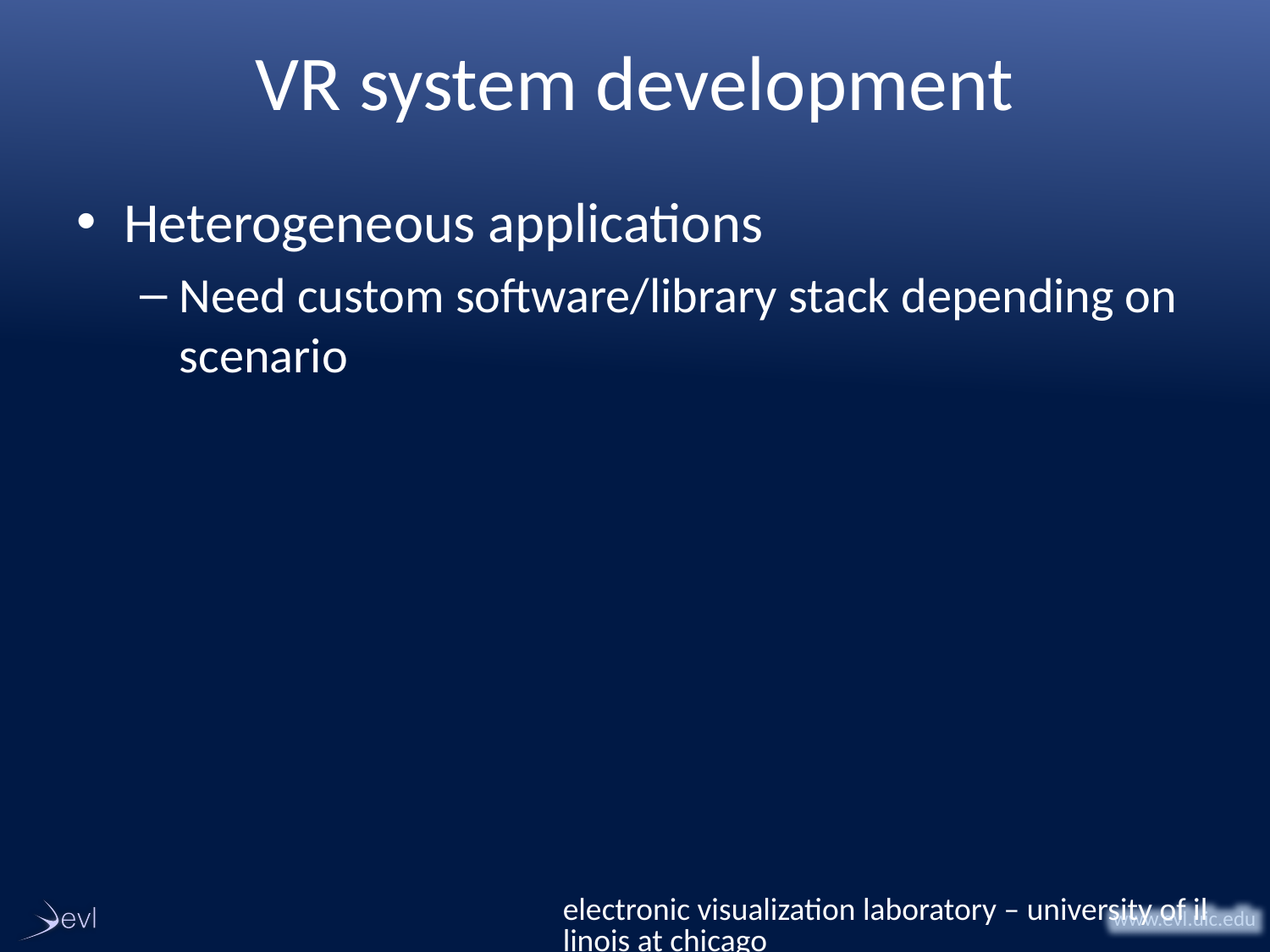

# VR system development
Heterogeneous applications
Need custom software/library stack depending on scenario
electronic visualization laboratory – university of illinois at chicago